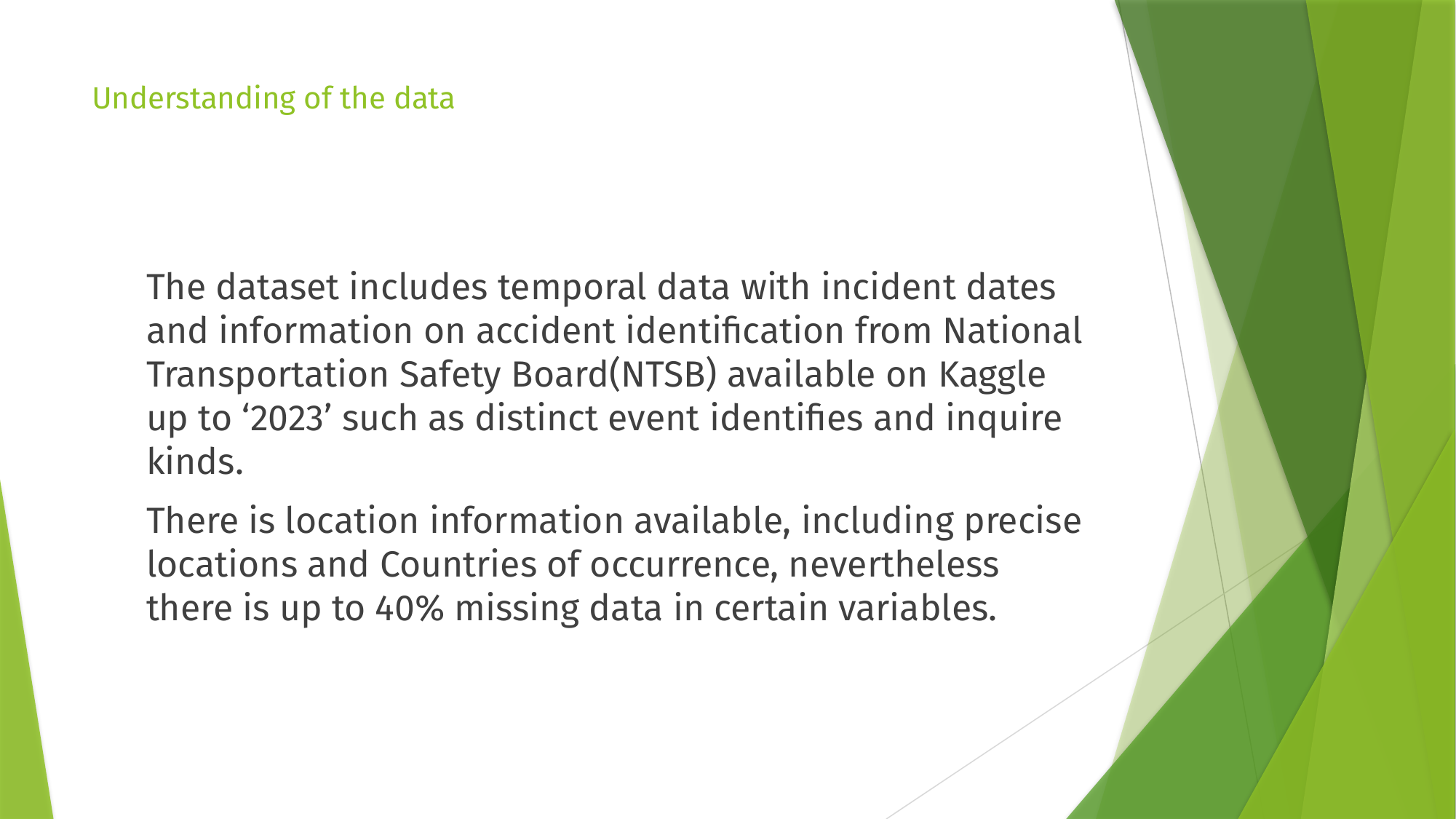

# Understanding of the data
The dataset includes temporal data with incident dates and information on accident identification from National Transportation Safety Board(NTSB) available on Kaggle up to ‘2023’ such as distinct event identifies and inquire kinds.
There is location information available, including precise locations and Countries of occurrence, nevertheless there is up to 40% missing data in certain variables.